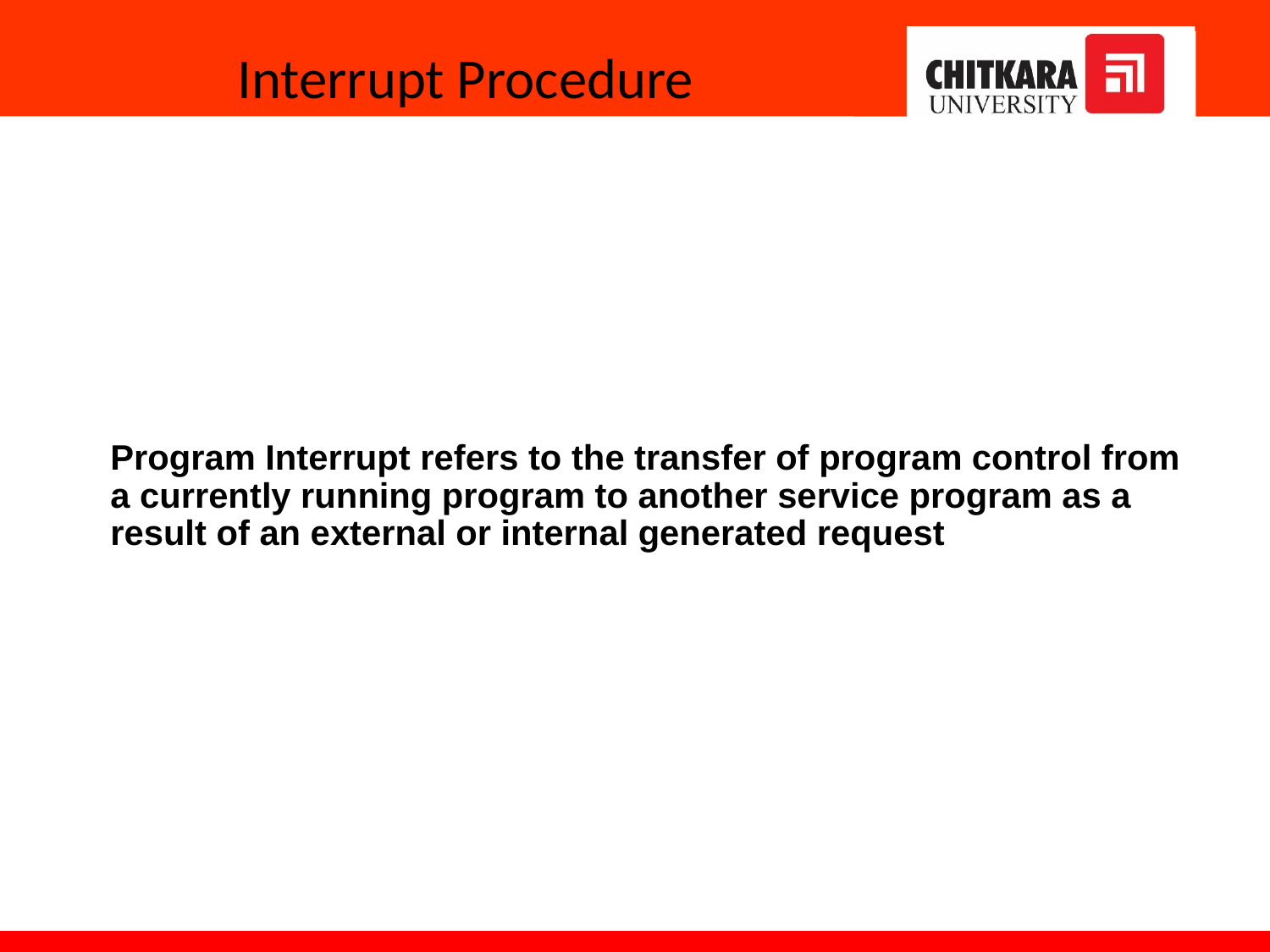

Interrupt Procedure

     Program Interrupt refers to the transfer of program control from
     a currently running program to another service program as a
     result of an external or internal generated request